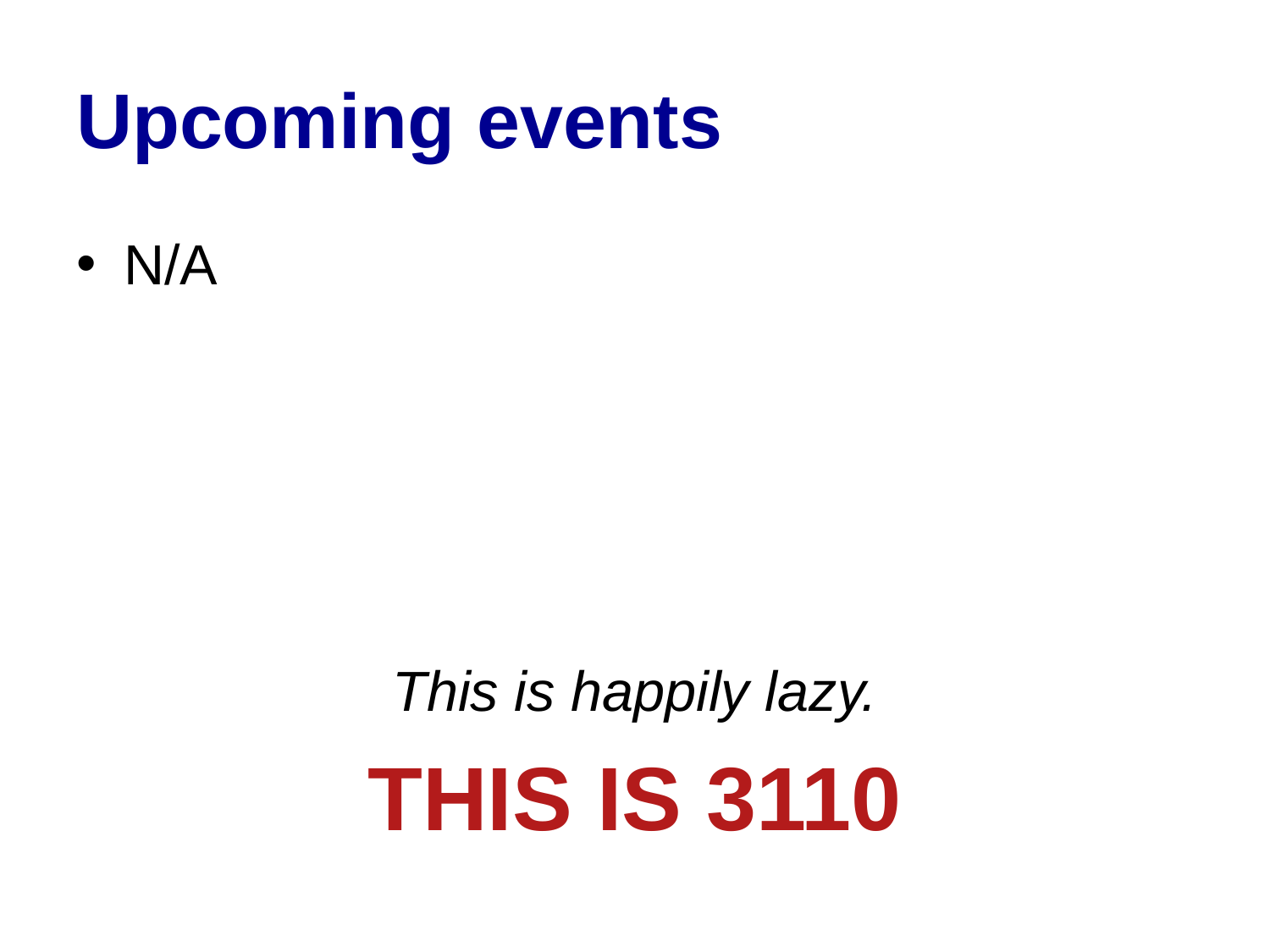

# Upcoming events
N/A

This is happily lazy.
THIS IS 3110